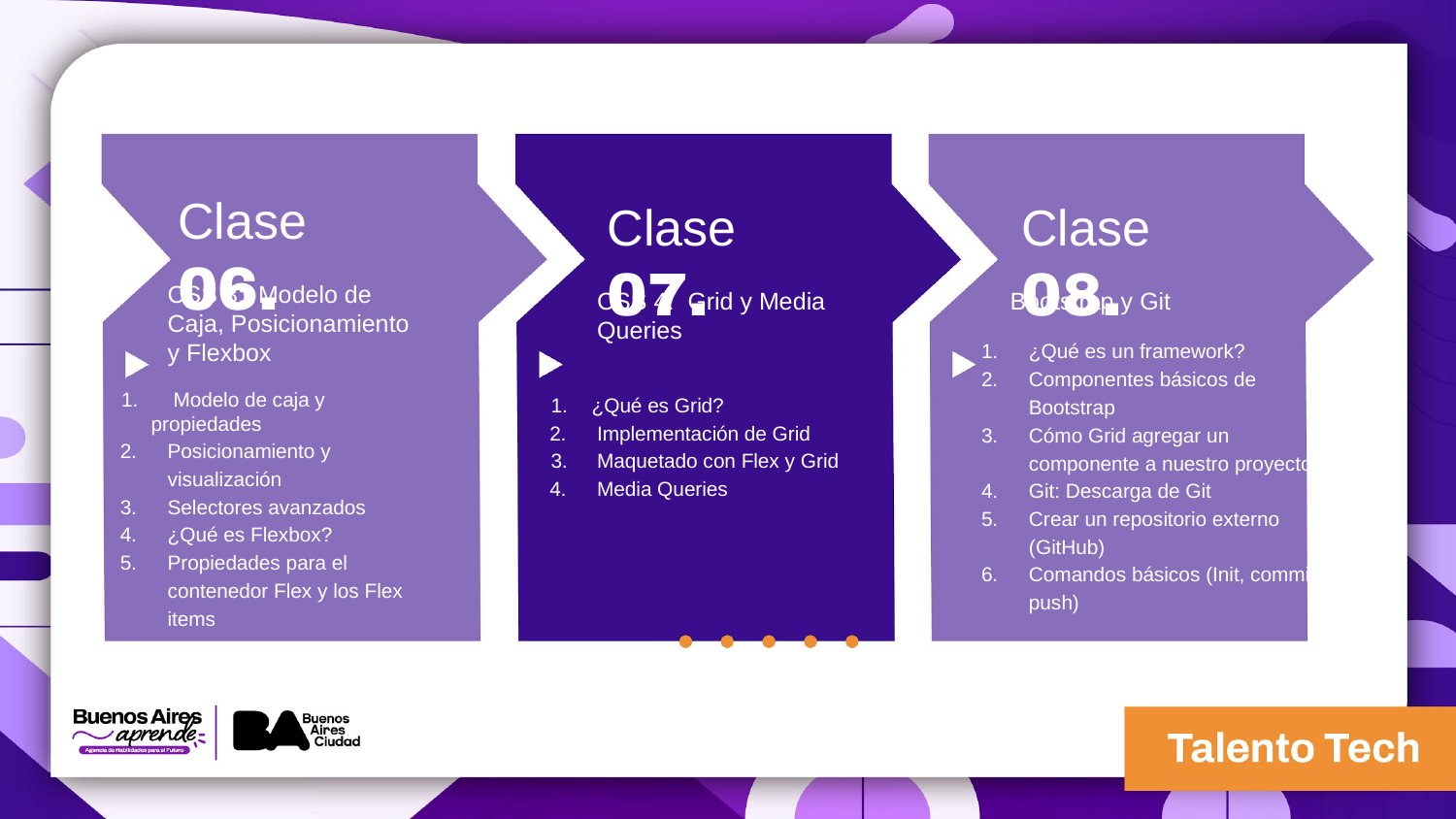

Clase  06.
Clase  07.
Clase  08.
CSS 3:  Modelo de Caja, Posicionamiento y Flexbox

CSS 4:  Grid y Media Queries

Bootstrap y Git

¿Qué es un framework?
Componentes básicos de Bootstrap
Cómo Grid agregar un componente a nuestro proyecto
Git: Descarga de Git
Crear un repositorio externo (GitHub)
Comandos básicos (Init, commit, push)

    Modelo de caja y propiedades
Posicionamiento y visualización
Selectores avanzados
¿Qué es Flexbox?
Propiedades para el contenedor Flex y los Flex items

  ¿Qué es Grid?
Implementación de Grid
Maquetado con Flex y Grid
Media Queries